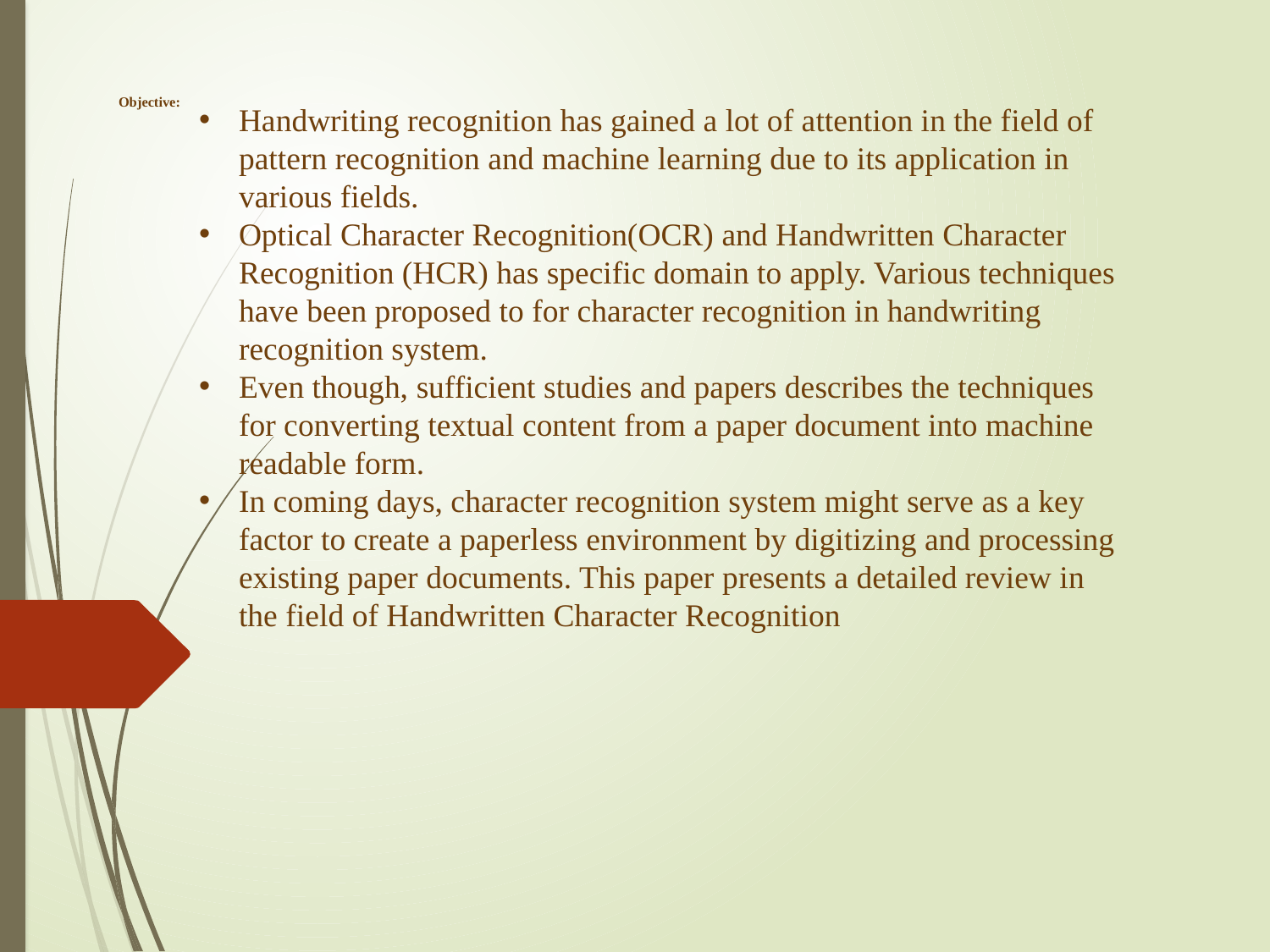

# Objective:
Handwriting recognition has gained a lot of attention in the field of pattern recognition and machine learning due to its application in various fields.
Optical Character Recognition(OCR) and Handwritten Character Recognition (HCR) has specific domain to apply. Various techniques have been proposed to for character recognition in handwriting recognition system.
Even though, sufficient studies and papers describes the techniques for converting textual content from a paper document into machine readable form.
In coming days, character recognition system might serve as a key factor to create a paperless environment by digitizing and processing existing paper documents. This paper presents a detailed review in the field of Handwritten Character Recognition